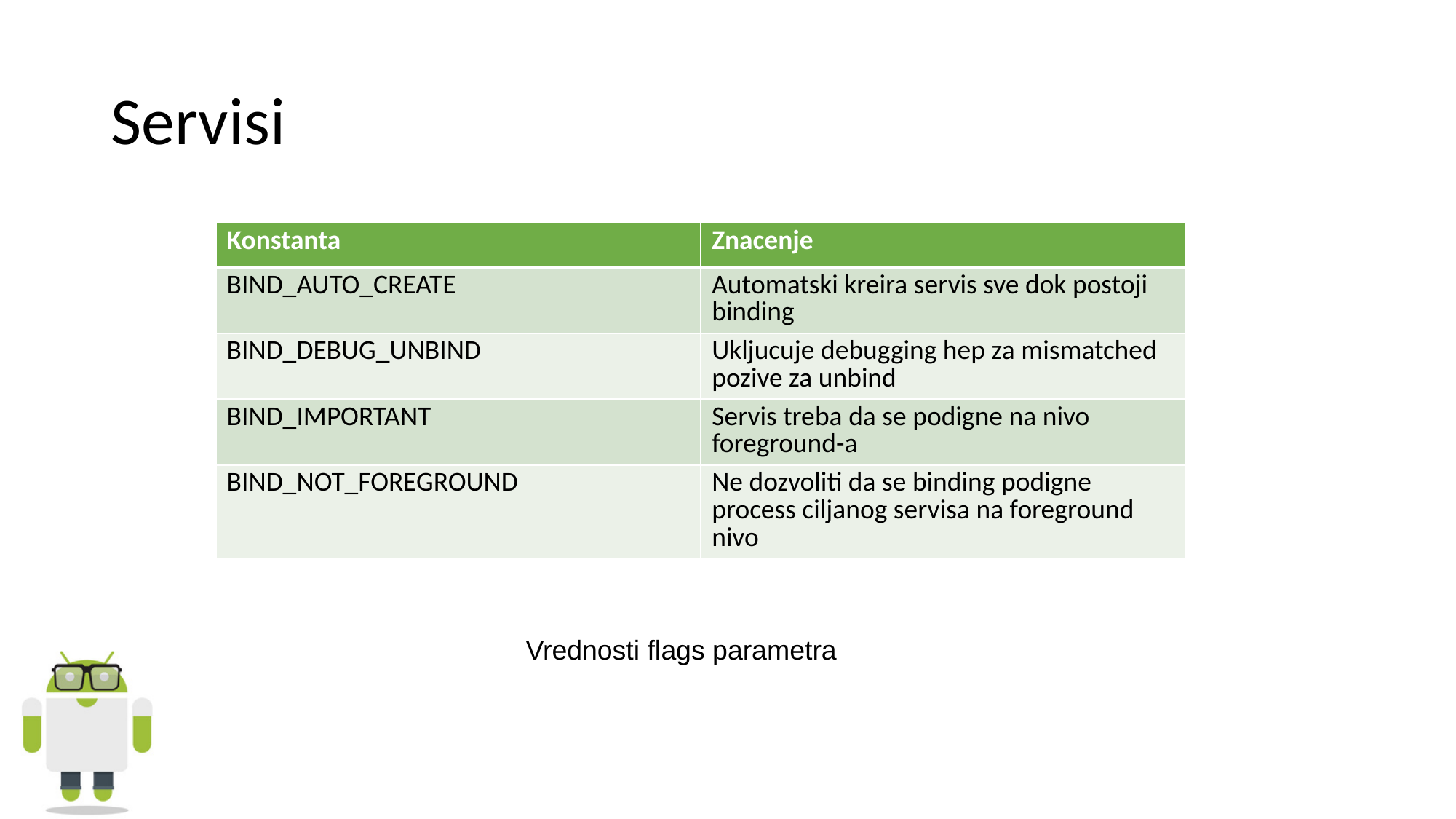

# Servisi
| Konstanta | Znacenje |
| --- | --- |
| BIND\_AUTO\_CREATE | Automatski kreira servis sve dok postoji binding |
| BIND\_DEBUG\_UNBIND | Ukljucuje debugging hep za mismatched pozive za unbind |
| BIND\_IMPORTANT | Servis treba da se podigne na nivo foreground-a |
| BIND\_NOT\_FOREGROUND | Ne dozvoliti da se binding podigne process ciljanog servisa na foreground nivo |
Vrednosti flags parametra